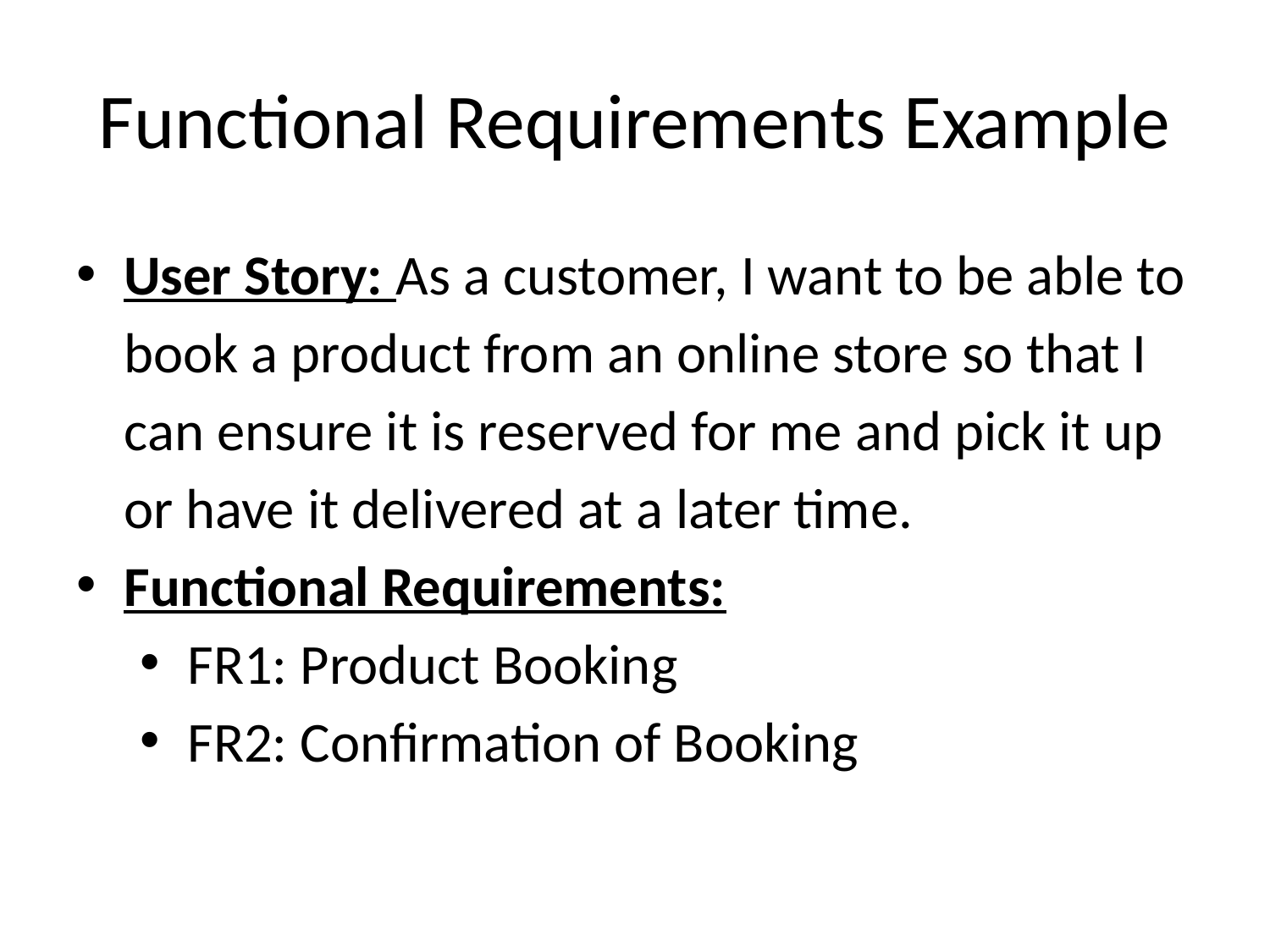

Functional Requirements Example
User Story: As a customer, I want to be able to book a product from an online store so that I can ensure it is reserved for me and pick it up or have it delivered at a later time.
Functional Requirements:
FR1: Product Booking
FR2: Confirmation of Booking